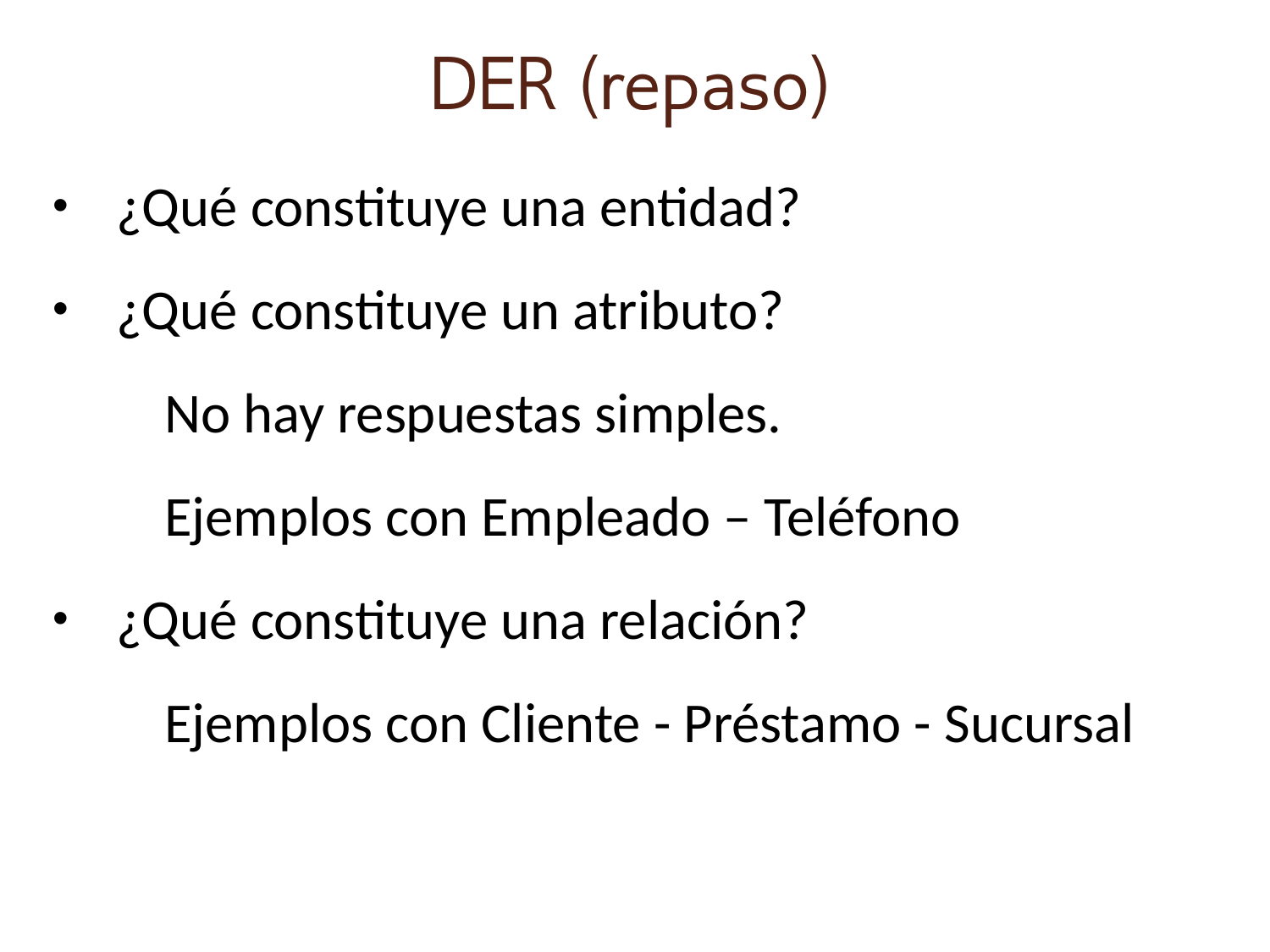

DER (repaso)
¿Qué constituye una entidad?
¿Qué constituye un atributo?
No hay respuestas simples.
Ejemplos con Empleado – Teléfono
¿Qué constituye una relación?
Ejemplos con Cliente - Préstamo - Sucursal